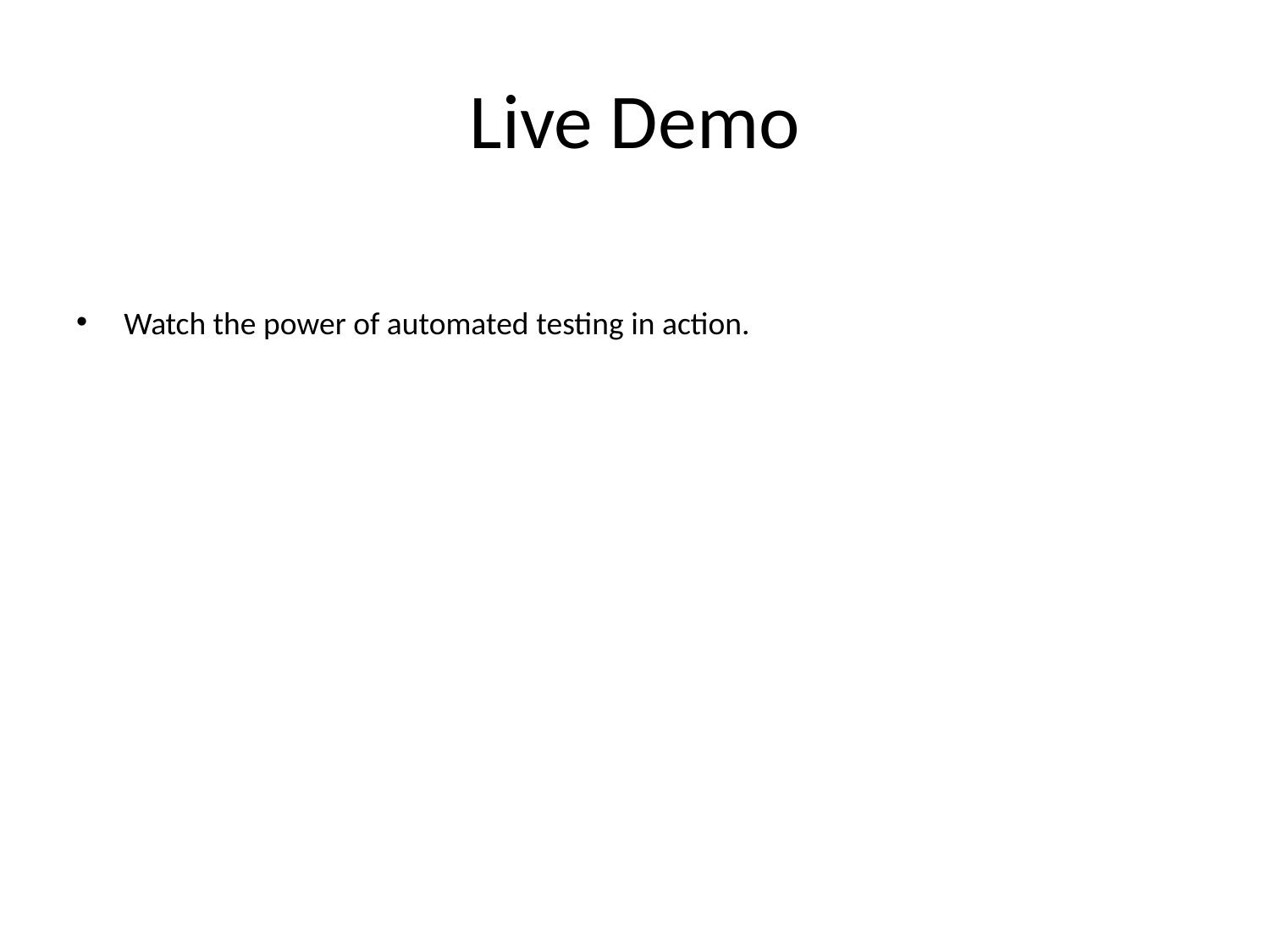

# Live Demo

Watch the power of automated testing in action.